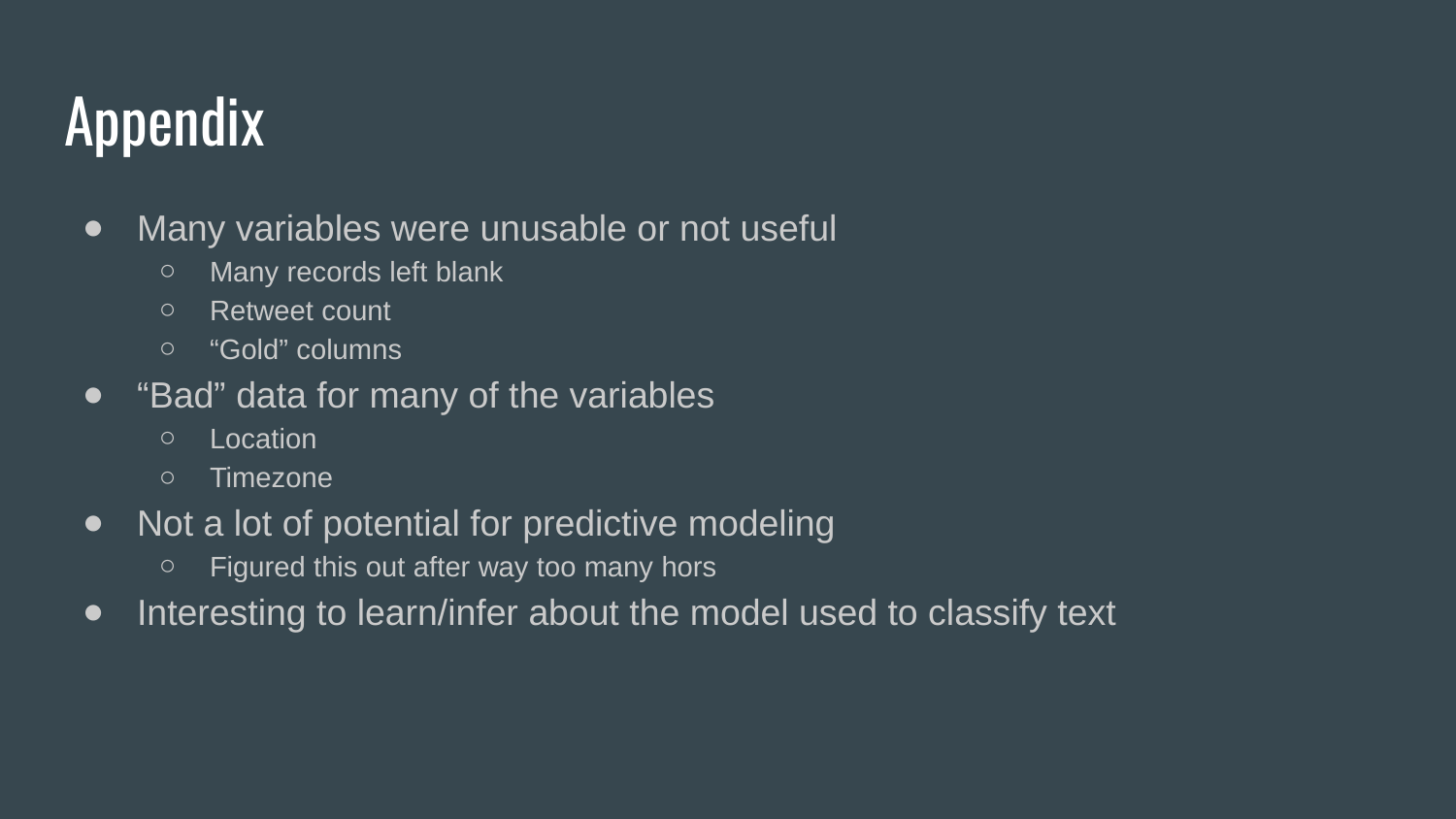

# Appendix
Many variables were unusable or not useful
Many records left blank
Retweet count
“Gold” columns
“Bad” data for many of the variables
Location
Timezone
Not a lot of potential for predictive modeling
Figured this out after way too many hors
Interesting to learn/infer about the model used to classify text